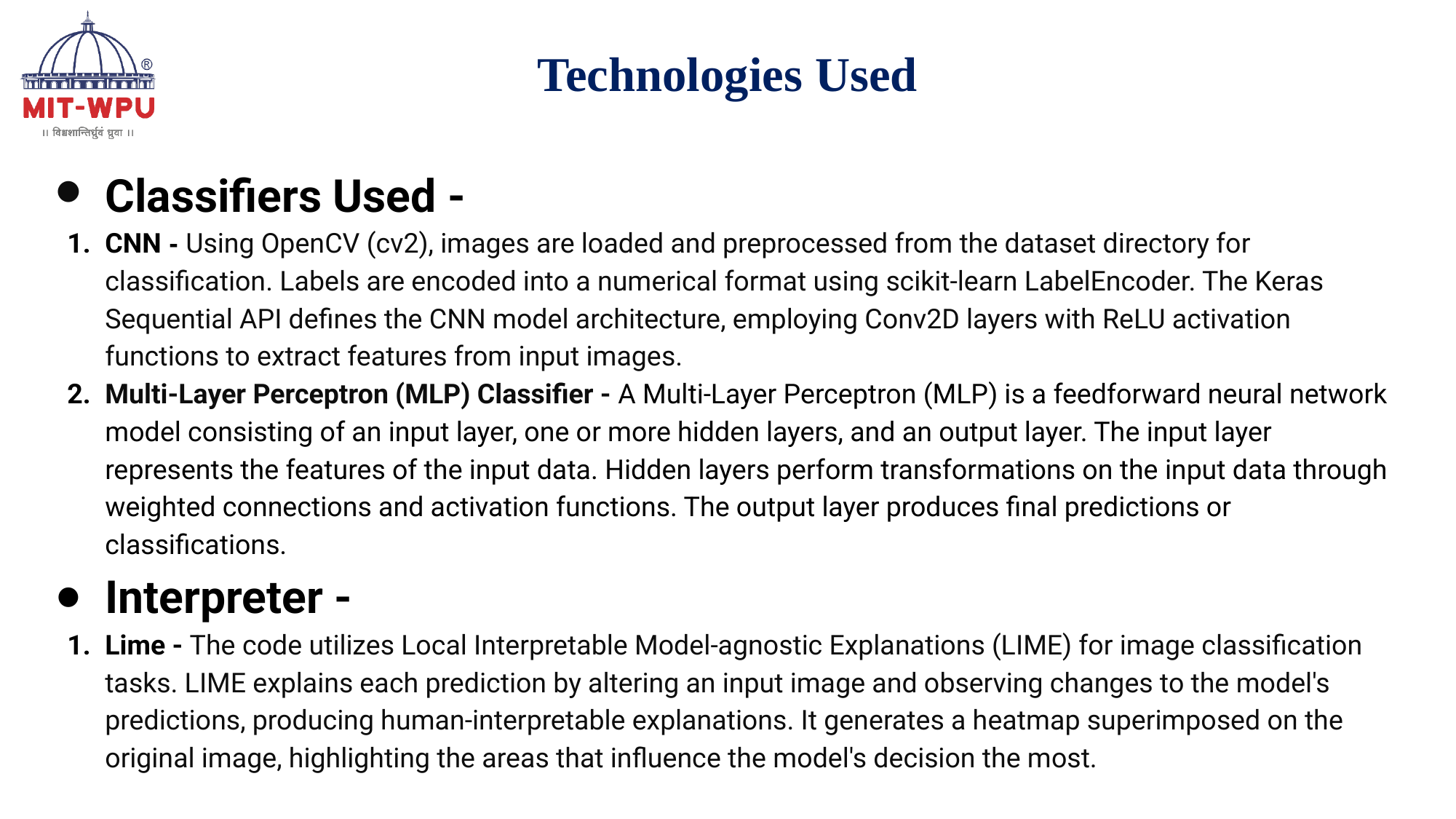

Technologies Used
Classifiers Used -
CNN - Using OpenCV (cv2), images are loaded and preprocessed from the dataset directory for classification. Labels are encoded into a numerical format using scikit-learn LabelEncoder. The Keras Sequential API defines the CNN model architecture, employing Conv2D layers with ReLU activation functions to extract features from input images.
Multi-Layer Perceptron (MLP) Classifier - A Multi-Layer Perceptron (MLP) is a feedforward neural network model consisting of an input layer, one or more hidden layers, and an output layer. The input layer represents the features of the input data. Hidden layers perform transformations on the input data through weighted connections and activation functions. The output layer produces final predictions or classifications.
Interpreter -
Lime - The code utilizes Local Interpretable Model-agnostic Explanations (LIME) for image classification tasks. LIME explains each prediction by altering an input image and observing changes to the model's predictions, producing human-interpretable explanations. It generates a heatmap superimposed on the original image, highlighting the areas that influence the model's decision the most.